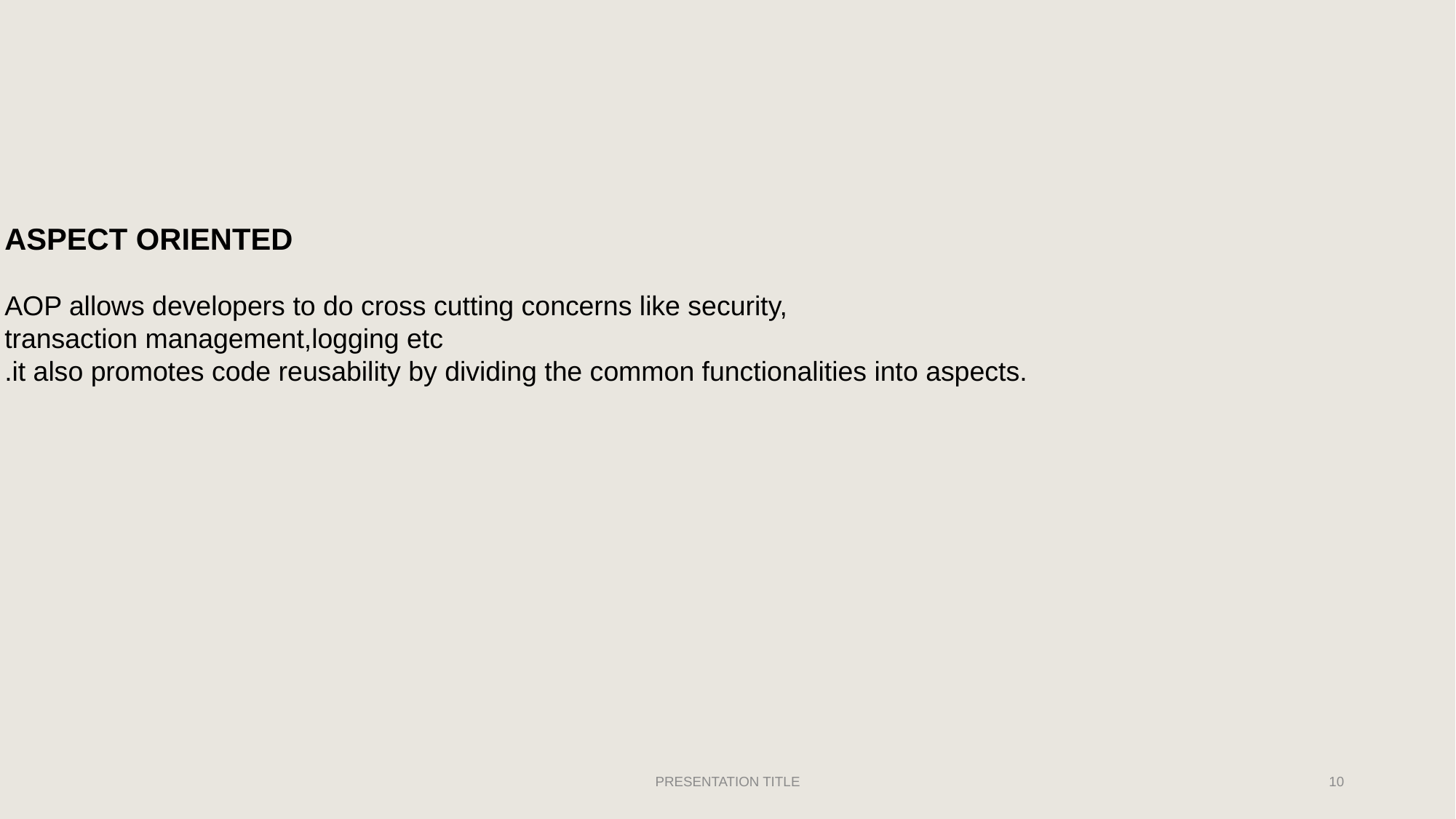

ASPECT ORIENTED

AOP allows developers to do cross cutting concerns like security,
transaction management,logging etc
.it also promotes code reusability by dividing the common functionalities into aspects.
PRESENTATION TITLE
10